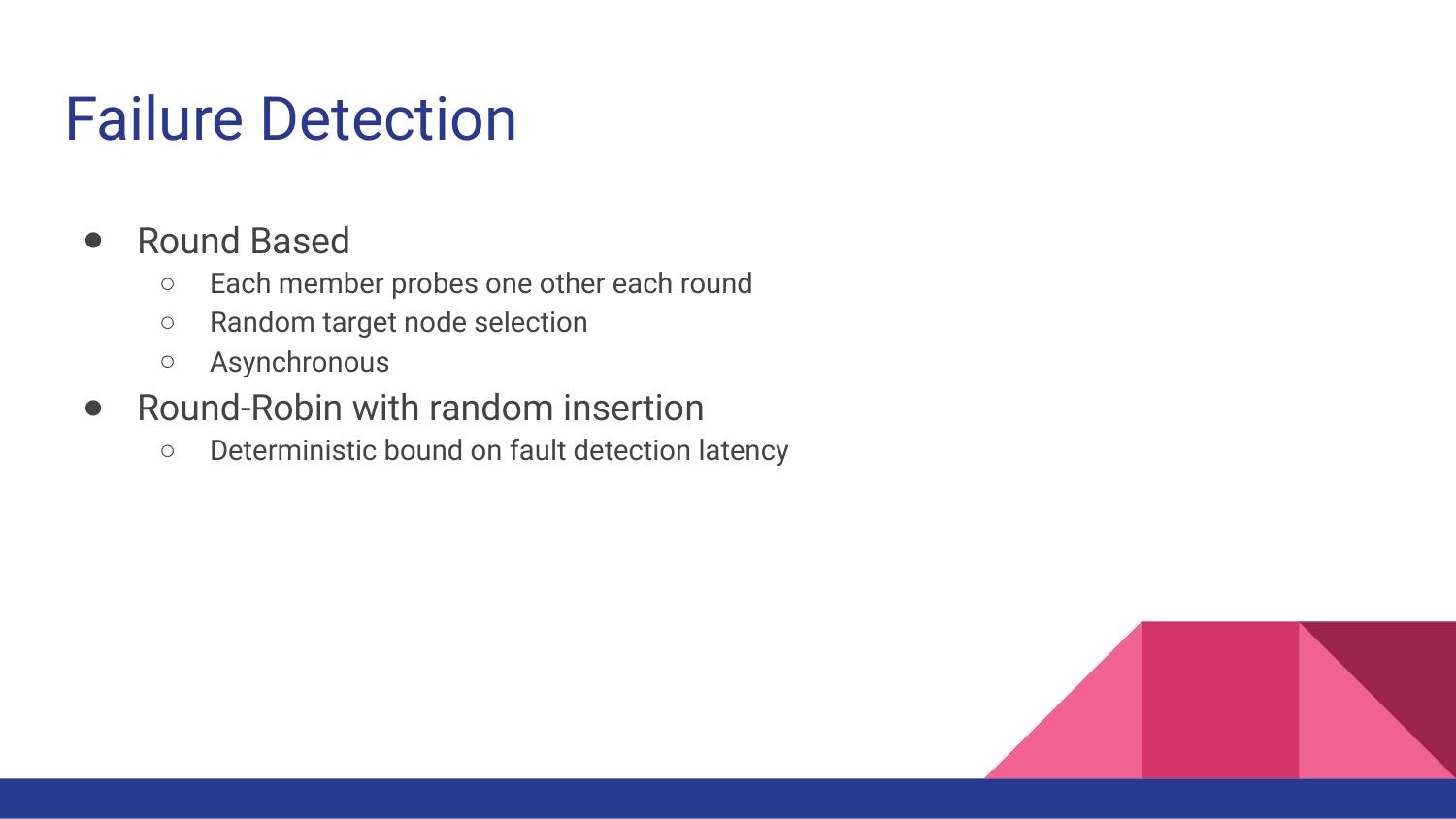

# Failure Detection
Round Based
Each member probes one other each round
Random target node selection
Asynchronous
Round-Robin with random insertion
Deterministic bound on fault detection latency